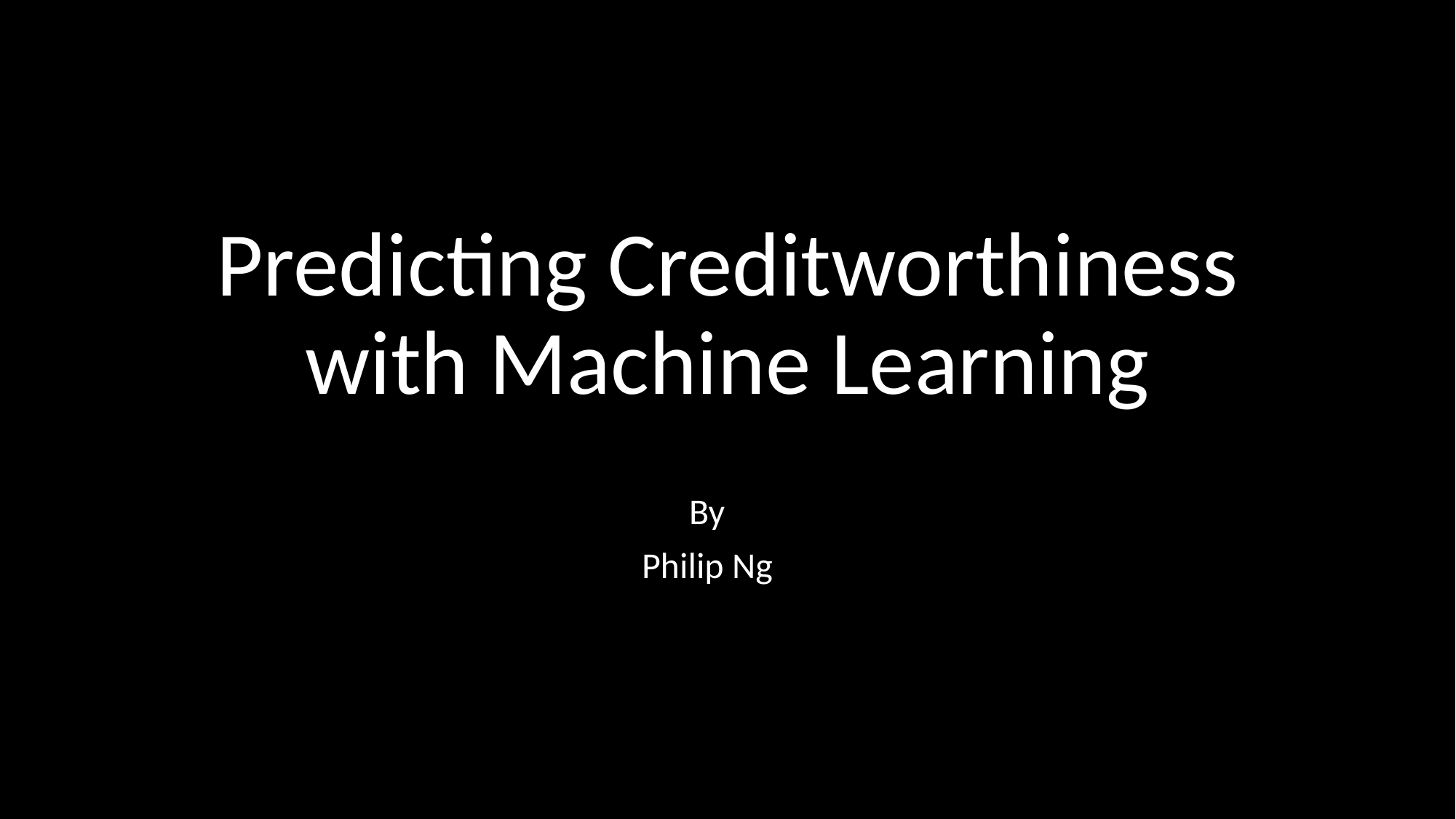

# Predicting Creditworthiness with Machine Learning
By
Philip Ng